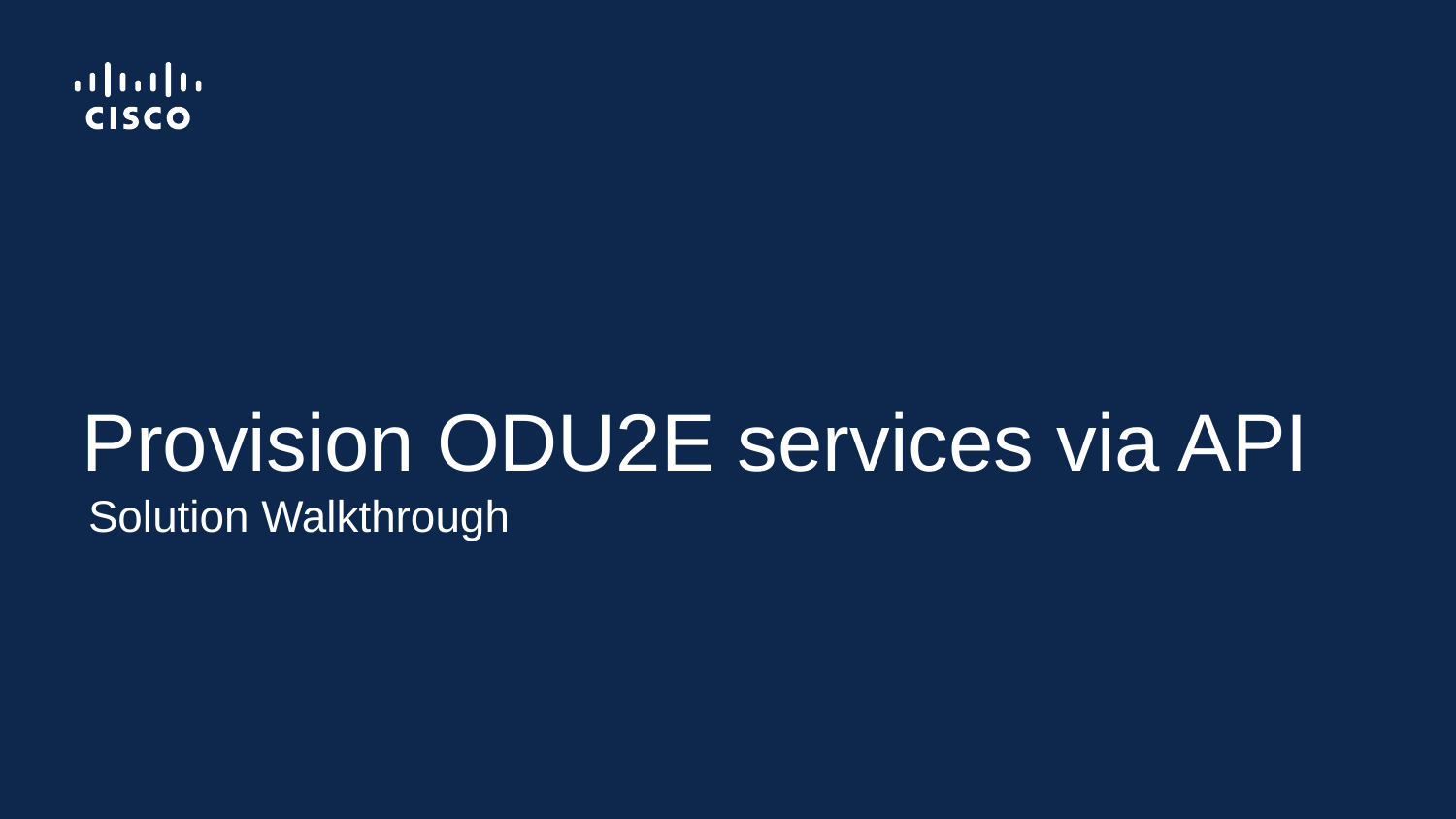

# Provision ODU2E services via API
Solution Walkthrough